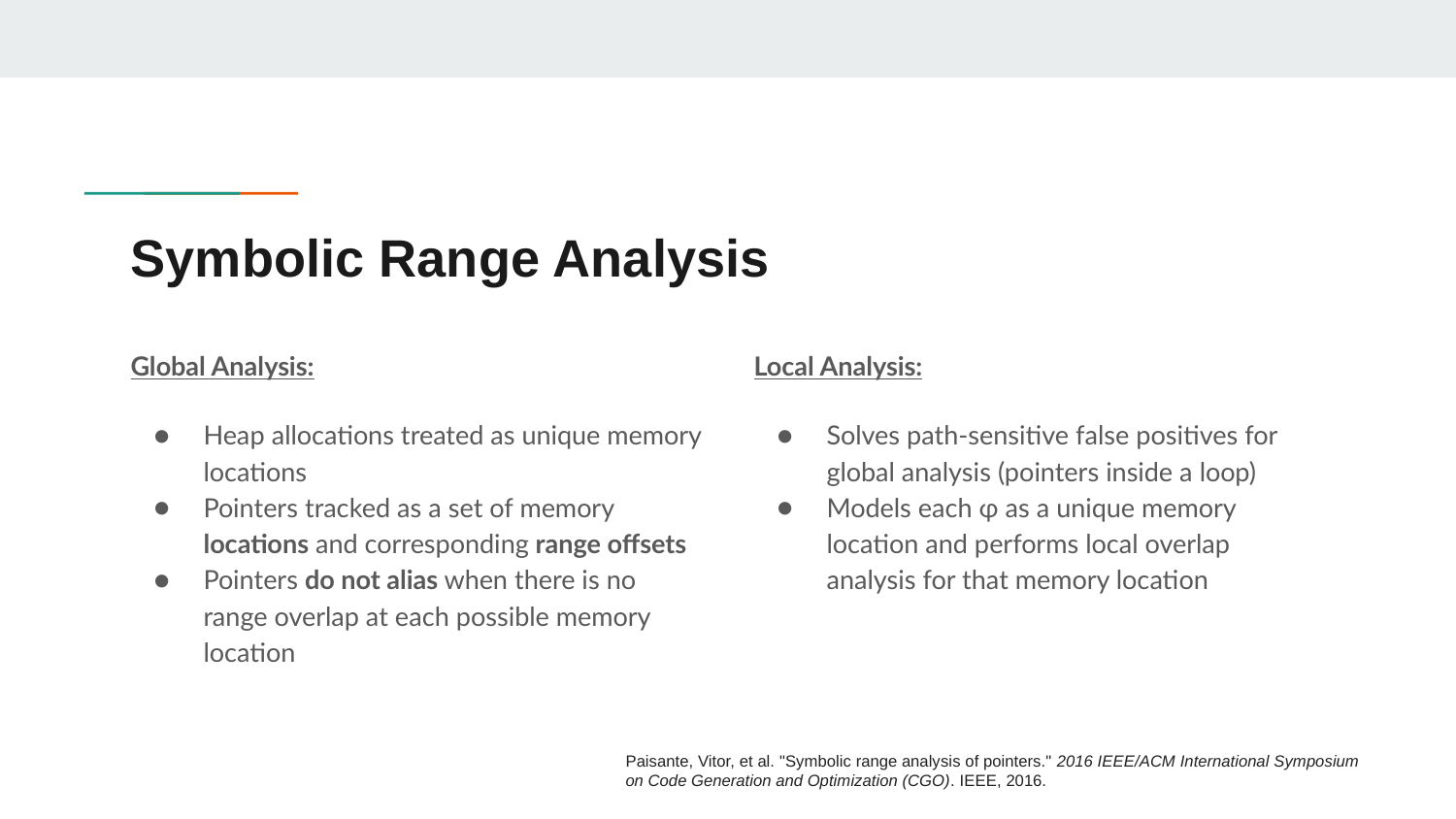

# Symbolic Range Analysis
Global Analysis:
Heap allocations treated as unique memory locations
Pointers tracked as a set of memory locations and corresponding range offsets
Pointers do not alias when there is no range overlap at each possible memory location
Local Analysis:
Solves path-sensitive false positives for global analysis (pointers inside a loop)
Models each ɸ as a unique memory location and performs local overlap analysis for that memory location
Paisante, Vitor, et al. "Symbolic range analysis of pointers." 2016 IEEE/ACM International Symposium on Code Generation and Optimization (CGO). IEEE, 2016.